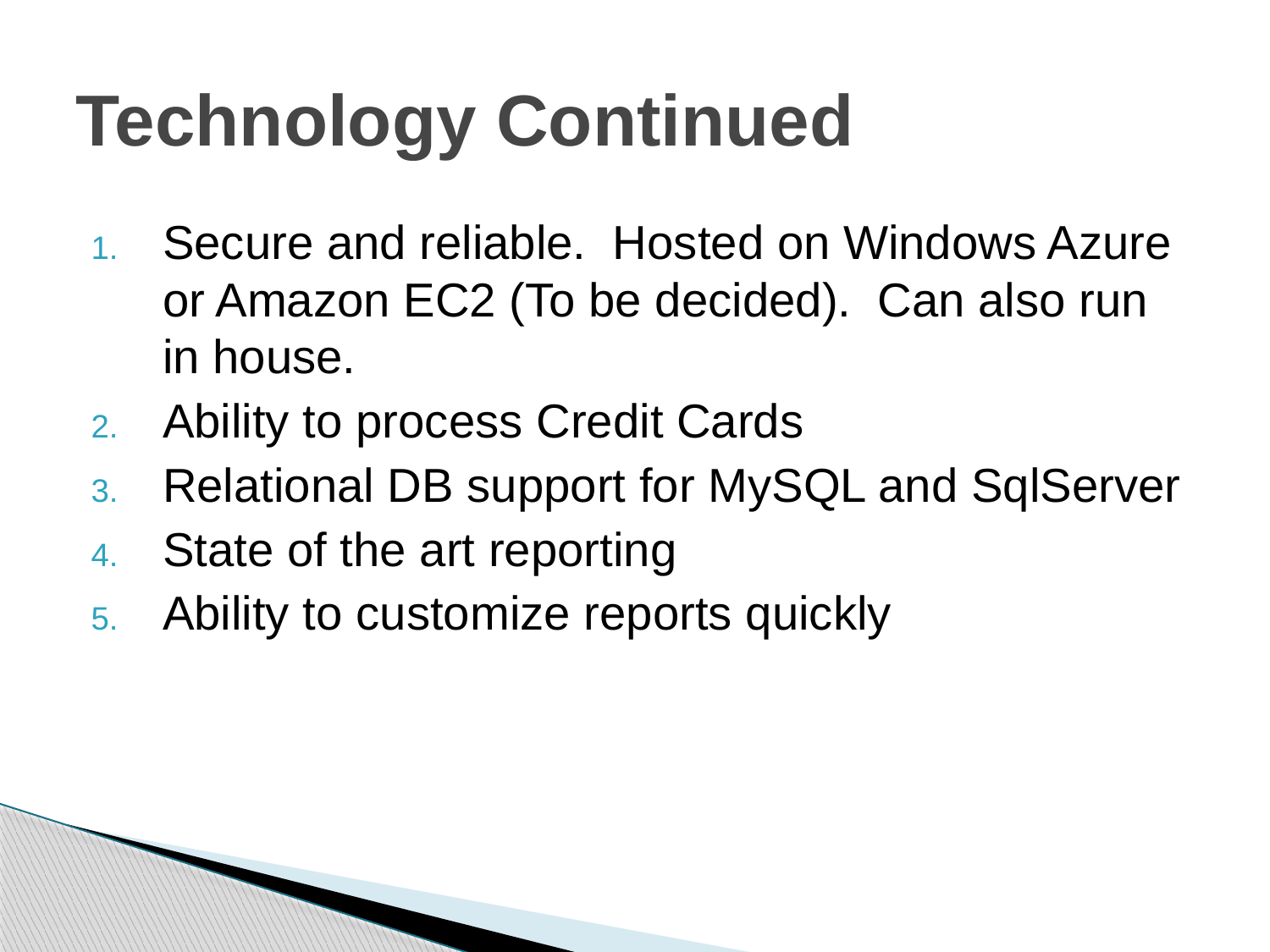

# Technology Continued
Secure and reliable.  Hosted on Windows Azure or Amazon EC2 (To be decided).  Can also run in house.
Ability to process Credit Cards
Relational DB support for MySQL and SqlServer
State of the art reporting
Ability to customize reports quickly